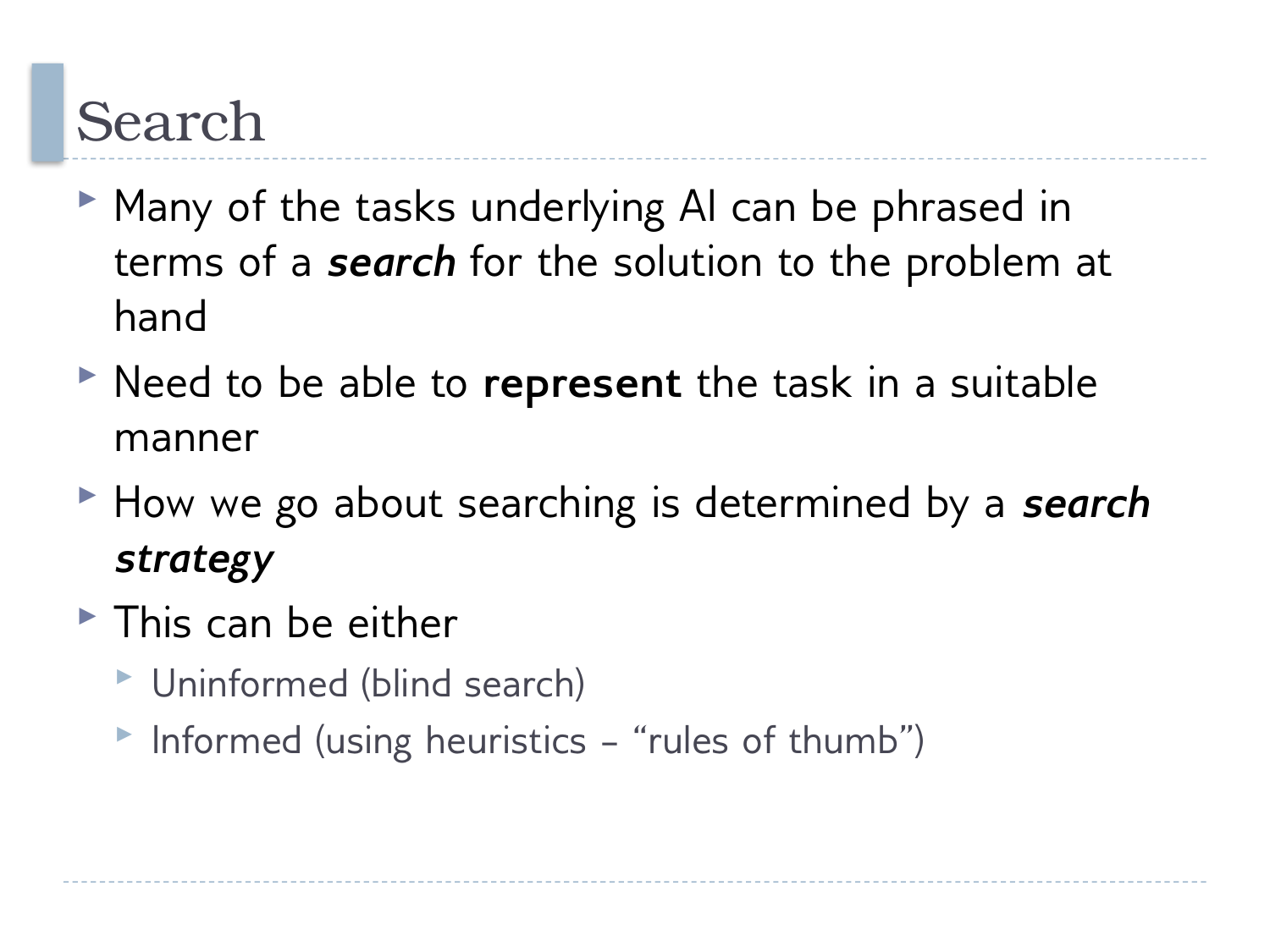

# Search
Many of the tasks underlying AI can be phrased in terms of a search for the solution to the problem at hand
Need to be able to represent the task in a suitable manner
How we go about searching is determined by a search strategy
This can be either
Uninformed (blind search)
Informed (using heuristics – “rules of thumb”)